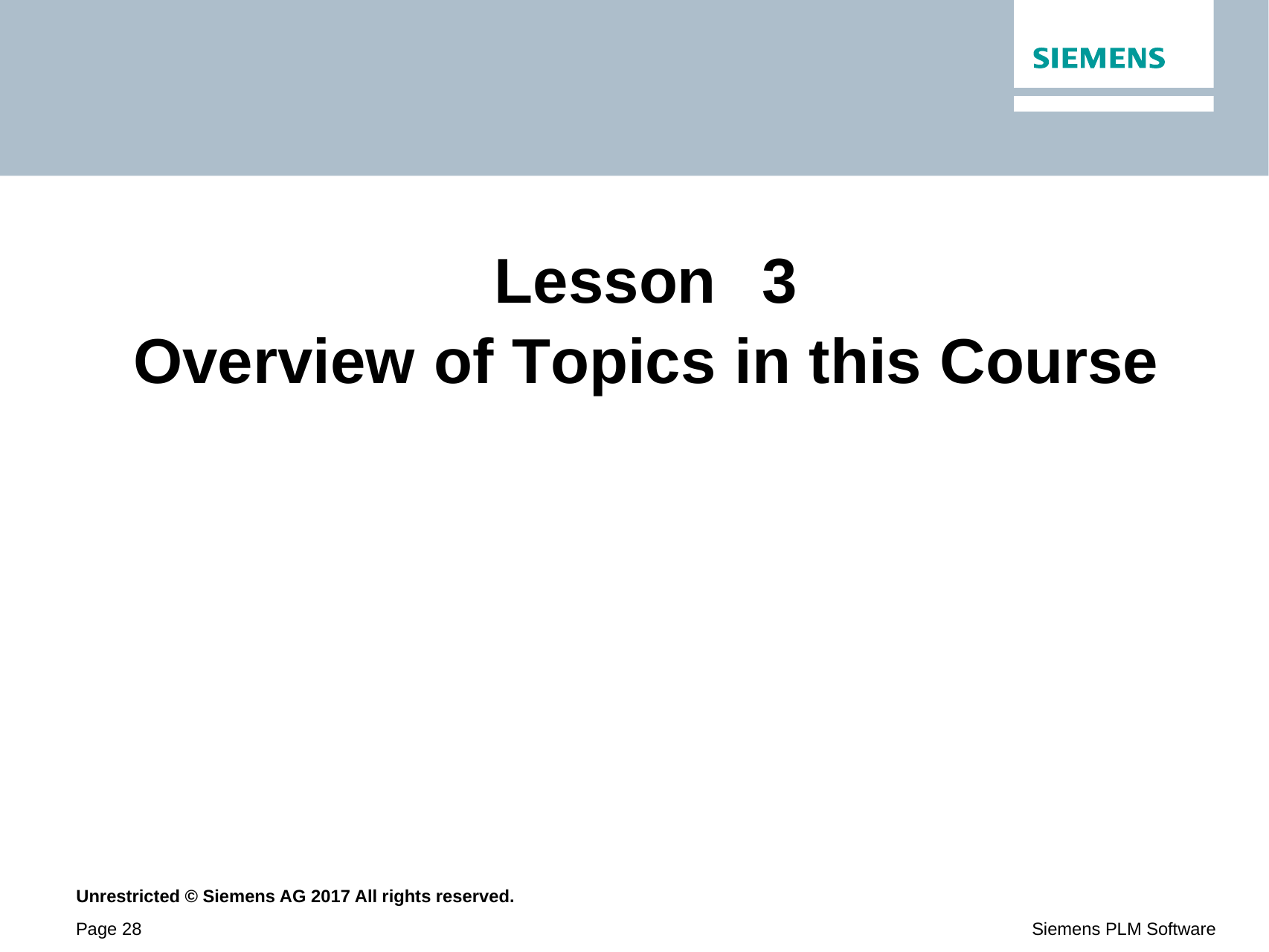

Lesson	3
Overview of Topics in this Course